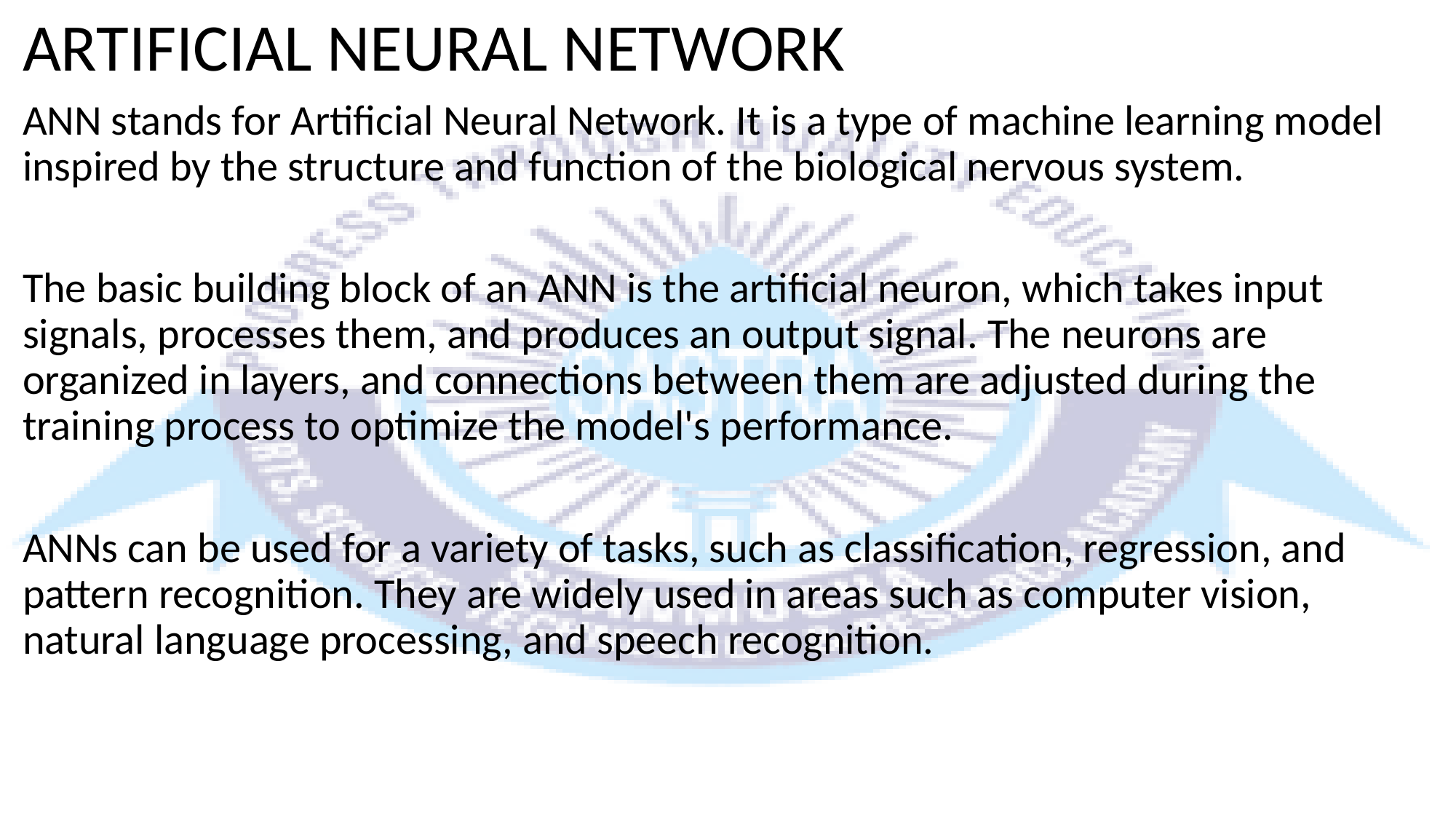

# ARTIFICIAL NEURAL NETWORK
ANN stands for Artificial Neural Network. It is a type of machine learning model inspired by the structure and function of the biological nervous system.

The basic building block of an ANN is the artificial neuron, which takes input signals, processes them, and produces an output signal. The neurons are organized in layers, and connections between them are adjusted during the training process to optimize the model's performance.

ANNs can be used for a variety of tasks, such as classification, regression, and pattern recognition. They are widely used in areas such as computer vision, natural language processing, and speech recognition.